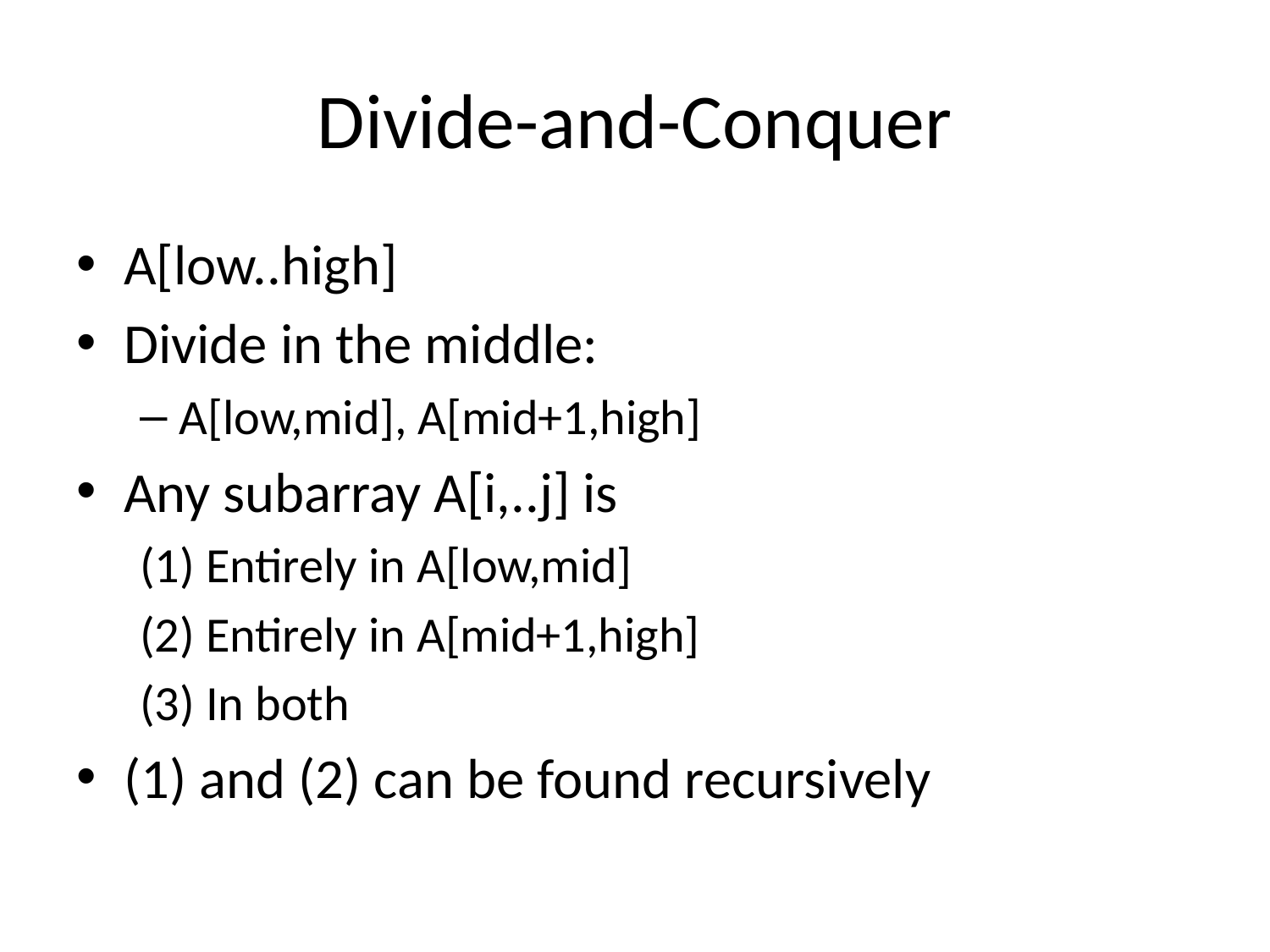

# Divide-and-Conquer
A[low..high]
Divide in the middle:
A[low,mid], A[mid+1,high]
Any subarray A[i,..j] is
(1) Entirely in A[low,mid]
(2) Entirely in A[mid+1,high]
(3) In both
(1) and (2) can be found recursively